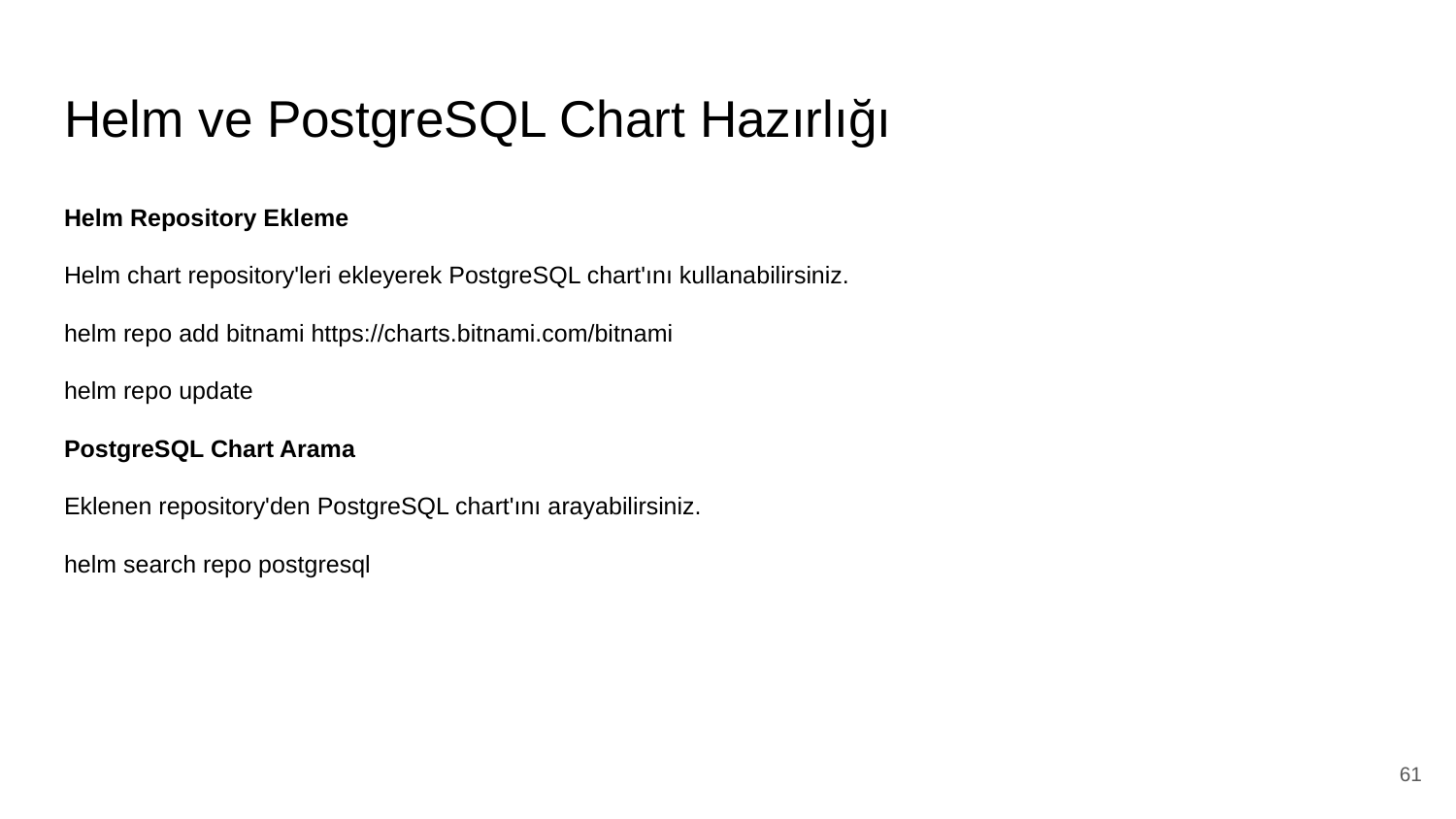

# Helm ve PostgreSQL Chart Hazırlığı
Helm Repository Ekleme
Helm chart repository'leri ekleyerek PostgreSQL chart'ını kullanabilirsiniz.
helm repo add bitnami https://charts.bitnami.com/bitnami
helm repo update
PostgreSQL Chart Arama
Eklenen repository'den PostgreSQL chart'ını arayabilirsiniz.
helm search repo postgresql

61